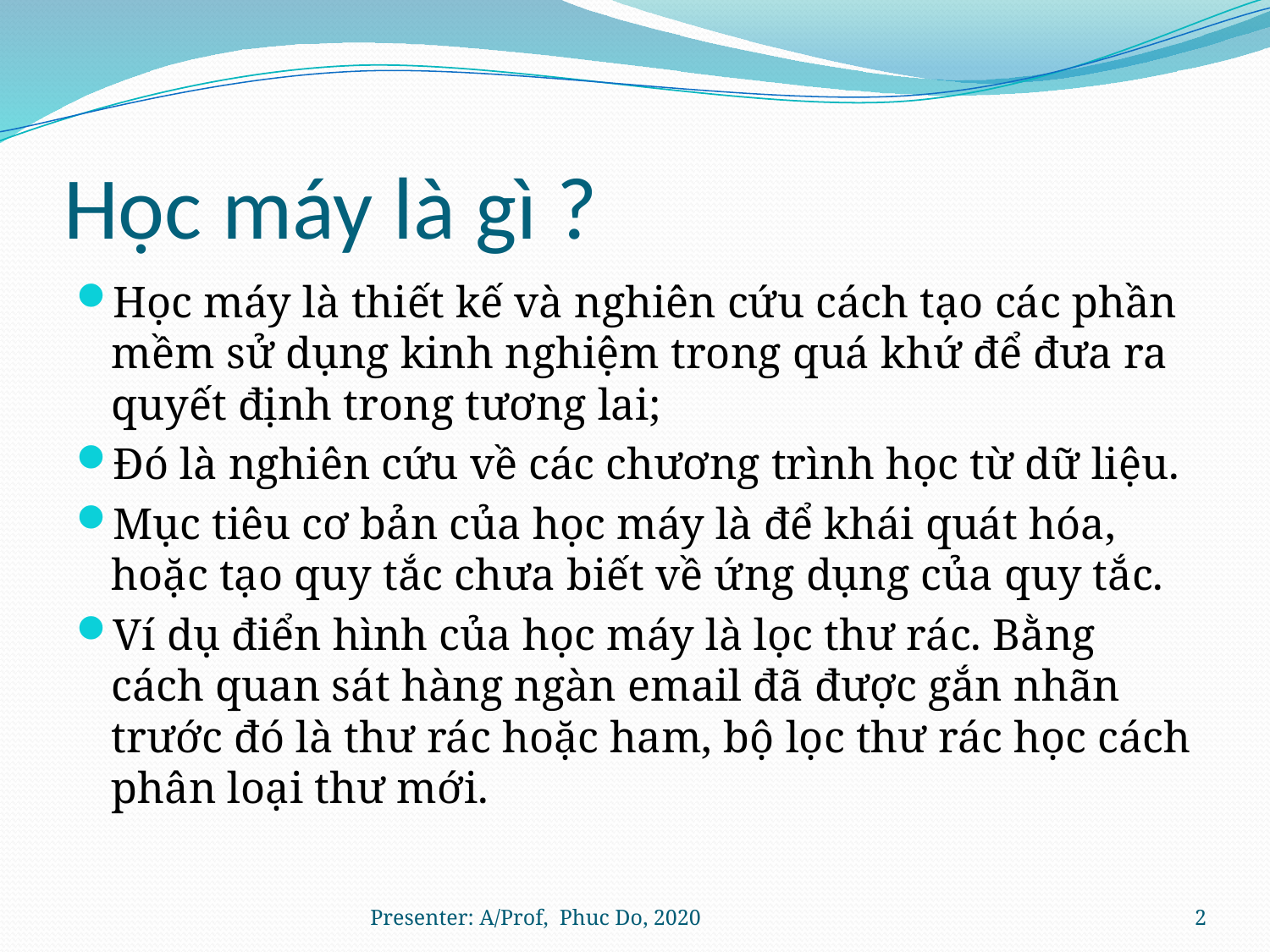

# Học máy là gì ?
Học máy là thiết kế và nghiên cứu cách tạo các phần mềm sử dụng kinh nghiệm trong quá khứ để đưa ra quyết định trong tương lai;
Đó là nghiên cứu về các chương trình học từ dữ liệu.
Mục tiêu cơ bản của học máy là để khái quát hóa, hoặc tạo quy tắc chưa biết về ứng dụng của quy tắc.
Ví dụ điển hình của học máy là lọc thư rác. Bằng cách quan sát hàng ngàn email đã được gắn nhãn trước đó là thư rác hoặc ham, bộ lọc thư rác học cách phân loại thư mới.
Presenter: A/Prof,  Phuc Do, 2020
2